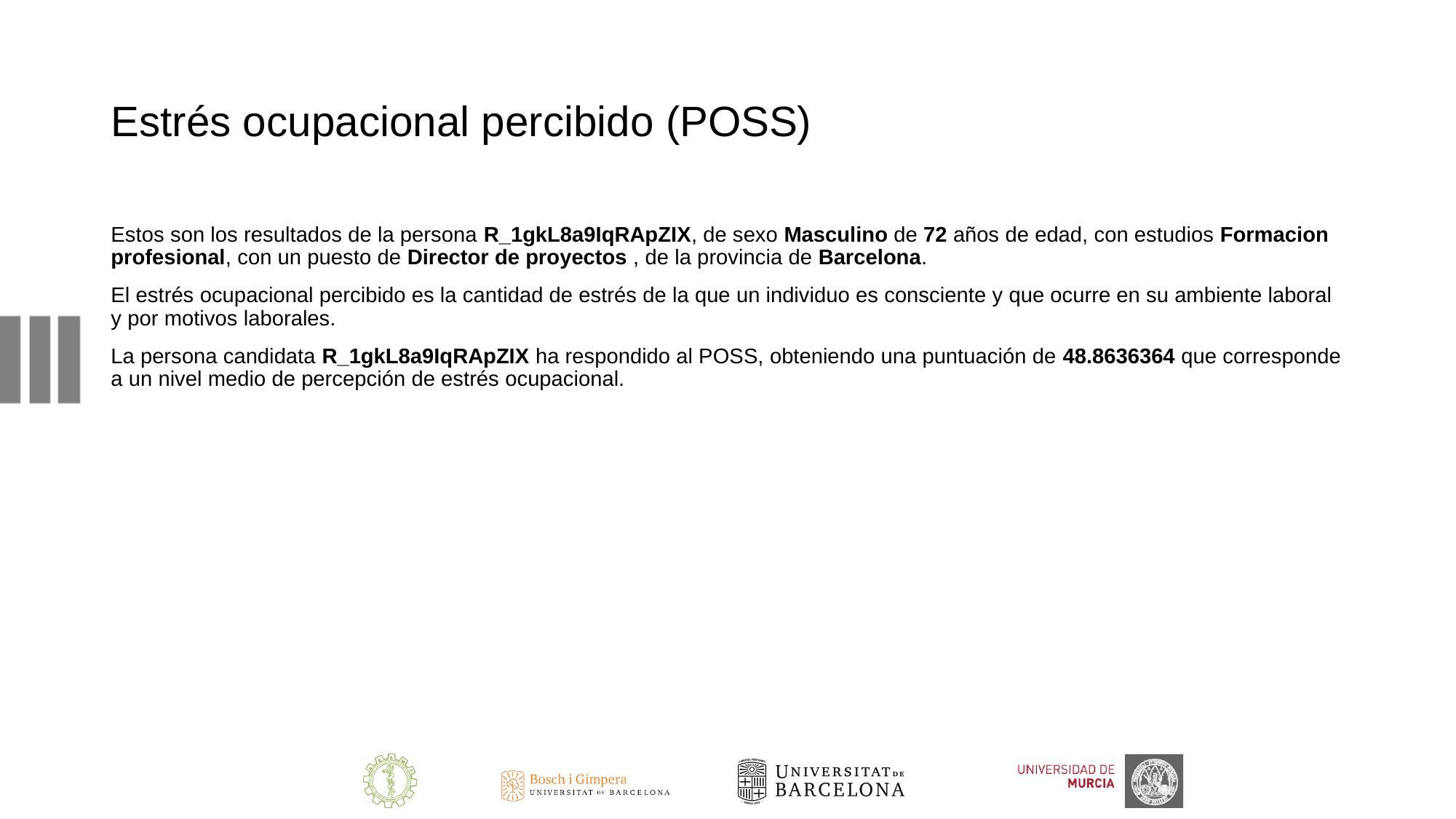

# Estrés ocupacional percibido (POSS)
Estos son los resultados de la persona R_1gkL8a9IqRApZIX, de sexo Masculino de 72 años de edad, con estudios Formacion profesional, con un puesto de Director de proyectos , de la provincia de Barcelona.
El estrés ocupacional percibido es la cantidad de estrés de la que un individuo es consciente y que ocurre en su ambiente laboral y por motivos laborales.
La persona candidata R_1gkL8a9IqRApZIX ha respondido al POSS, obteniendo una puntuación de 48.8636364 que corresponde a un nivel medio de percepción de estrés ocupacional.